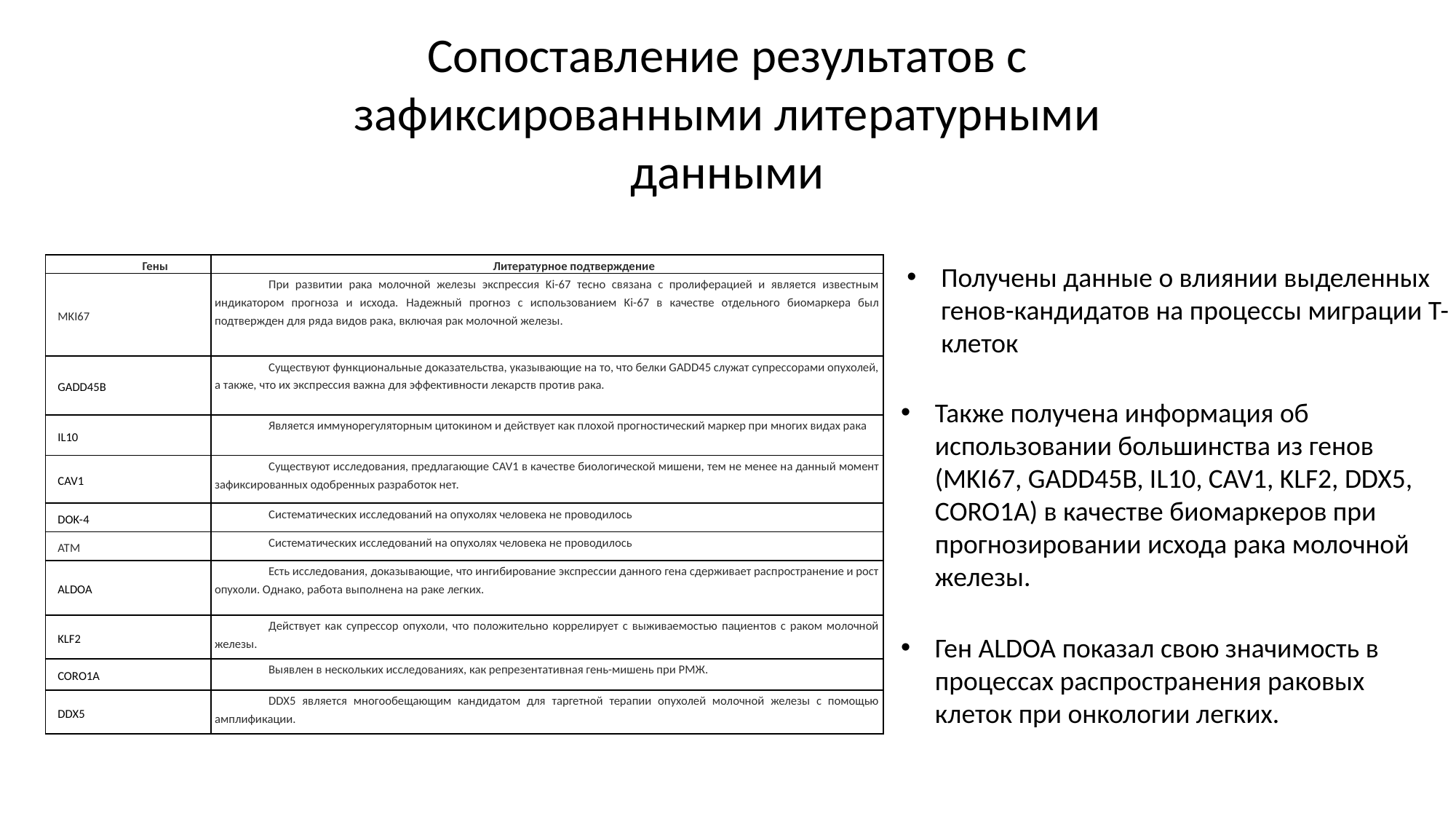

Сопоставление результатов с зафиксированными литературными данными
Получены данные о влиянии выделенных генов-кандидатов на процессы миграции Т-клеток
| Гены | Литературное подтверждение |
| --- | --- |
| MKI67 | При развитии рака молочной железы экспрессия Ki-67 тесно связана с пролиферацией и является известным индикатором прогноза и исхода. Надежный прогноз с использованием Ki-67 в качестве отдельного биомаркера был подтвержден для ряда видов рака, включая рак молочной железы. |
| GADD45B | Существуют функциональные доказательства, указывающие на то, что белки GADD45 служат супрессорами опухолей, а также, что их экспрессия важна для эффективности лекарств против рака. |
| IL10 | Является иммунорегуляторным цитокином и действует как плохой прогностический маркер при многих видах рака |
| CAV1 | Существуют исследования, предлагающие CAV1 в качестве биологической мишени, тем не менее на данный момент зафиксированных одобренных разработок нет. |
| DOK-4 | Систематических исследований на опухолях человека не проводилось |
| ATM | Систематических исследований на опухолях человека не проводилось |
| ALDOA | Есть исследования, доказывающие, что ингибирование экспрессии данного гена сдерживает распространение и рост опухоли. Однако, работа выполнена на раке легких. |
| KLF2 | Действует как супрессор опухоли, что положительно коррелирует с выживаемостью пациентов с раком молочной железы. |
| CORO1A | Выявлен в нескольких исследованиях, как репрезентативная гень-мишень при РМЖ. |
| DDX5 | DDX5 является многообещающим кандидатом для таргетной терапии опухолей молочной железы с помощью амплификации. |
Также получена информация об использовании большинства из генов (MKI67, GADD45B, IL10, CAV1, KLF2, DDX5, CORO1A) в качестве биомаркеров при прогнозировании исхода рака молочной железы.
Ген ALDOA показал свою значимость в процессах распространения раковых клеток при онкологии легких.